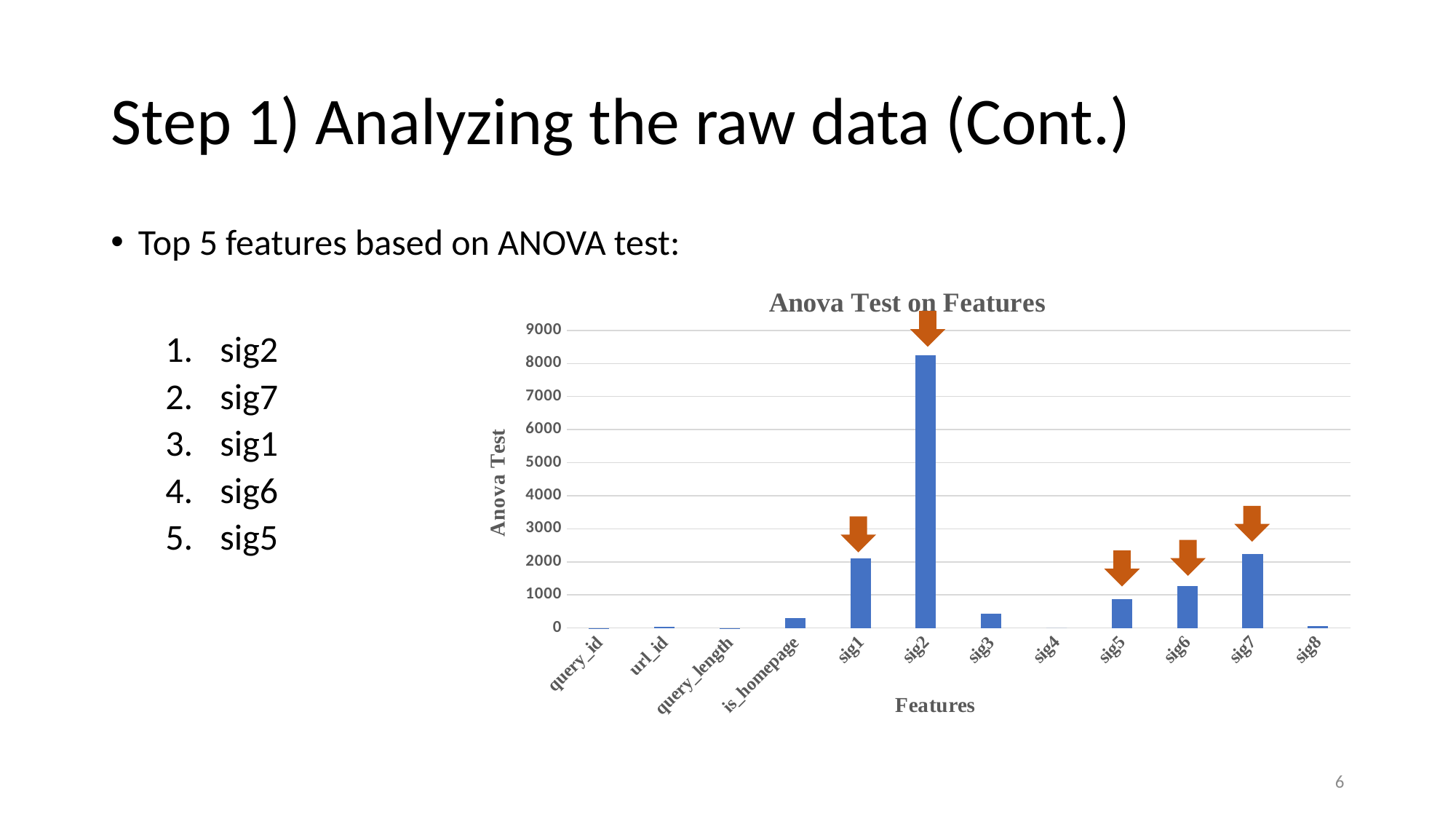

# Step 1) Analyzing the raw data (Cont.)
Top 5 features based on ANOVA test:

sig2
sig7
sig1
sig6
sig5

### Chart: Anova Test on Features

| Category |  |
|---|---|
| query_id | 0.007469 |
| url_id | 37.39 |
| query_length | 0.0002361 |
| is_homepage | 292.0 |
| sig1 | 2108.0 |
| sig2 | 8258.0 |
| sig3 | 425.8 |
| sig4 | 0.0 |
| sig5 | 862.1 |
| sig6 | 1261.0 |
| sig7 | 2244.0 |
| sig8 | 66.13 |

6